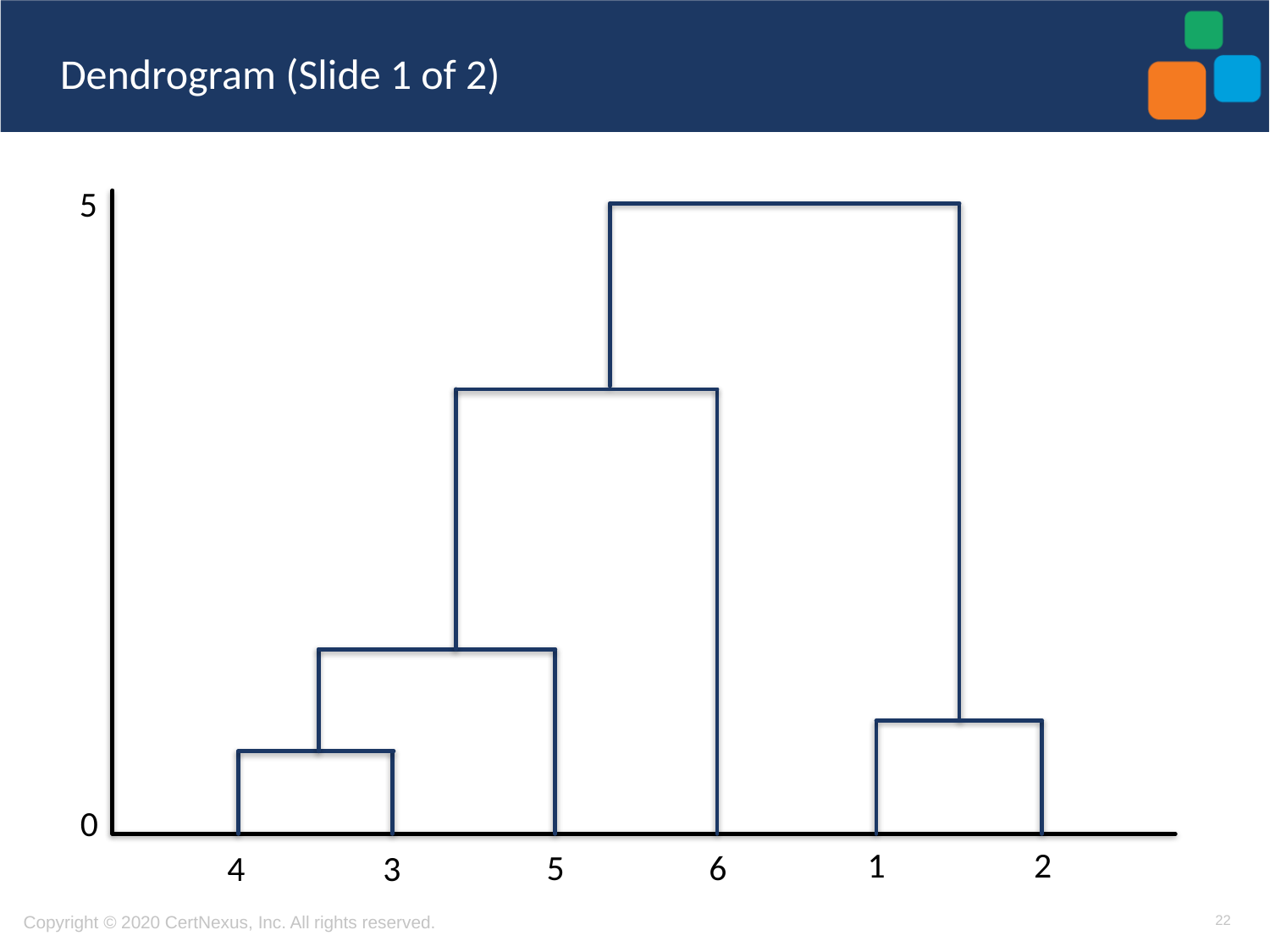

# Dendrogram (Slide 1 of 2)
5
0
1
2
5
6
4
3
22